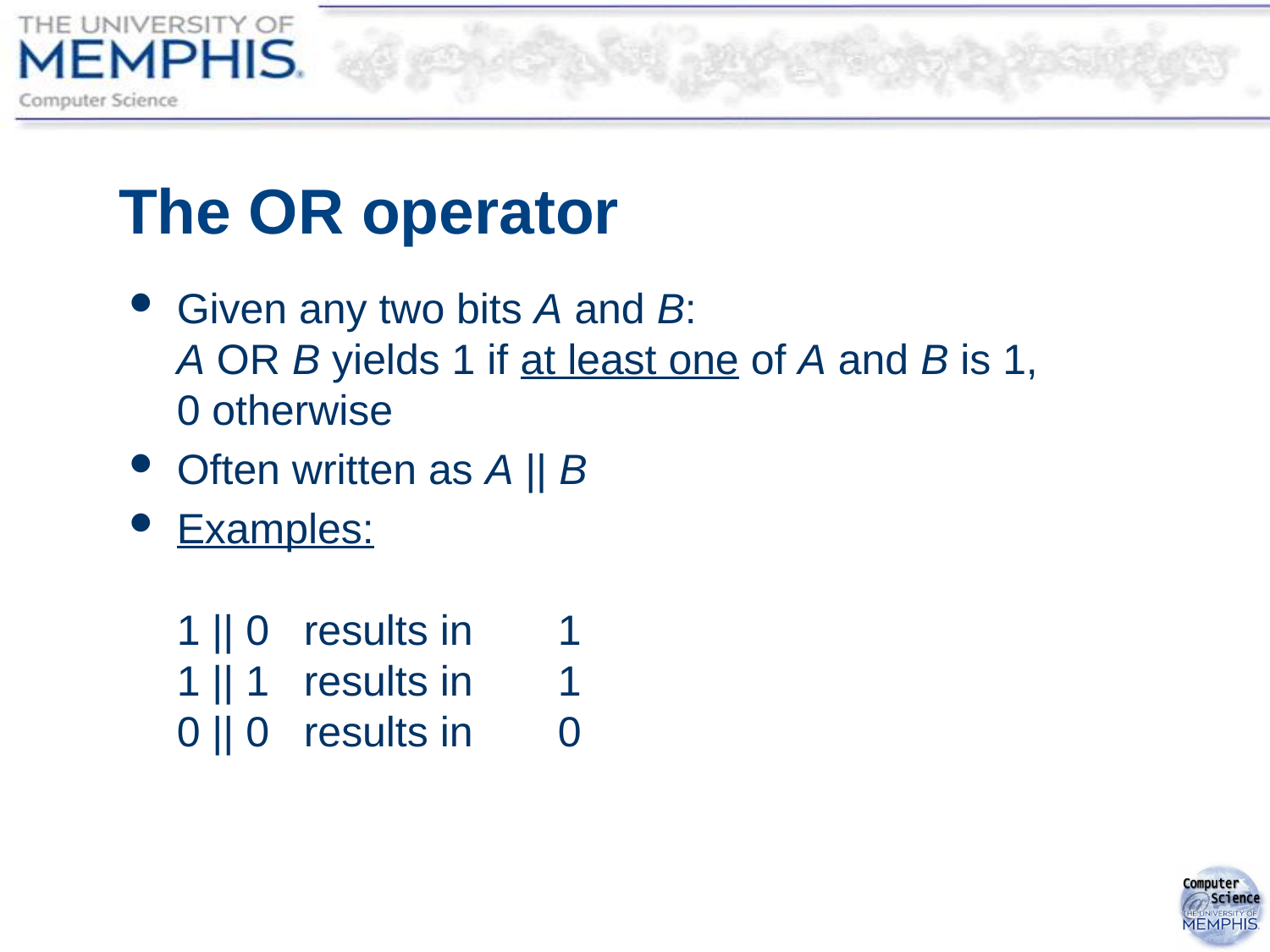

# The OR operator
Given any two bits A and B:
A OR B yields 1 if at least one of A and B is 1,
0 otherwise
Often written as A || B
Examples:
1 || 0	results in	1
1 || 1	results in	1
0 || 0	results in	0